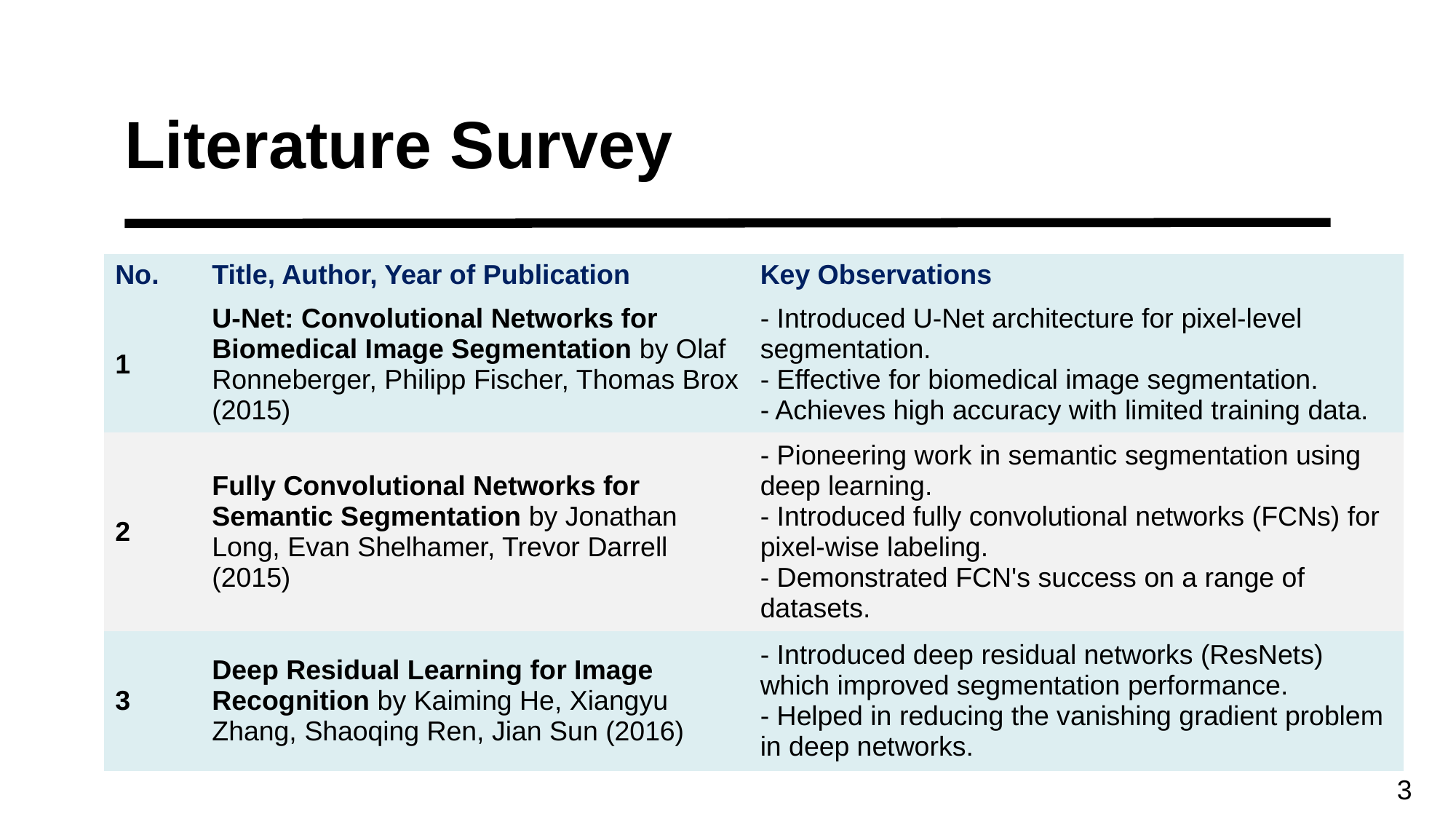

# Literature Survey

| No. | Title, Author, Year of Publication | Key Observations |
| --- | --- | --- |
| 1 | U-Net: Convolutional Networks for Biomedical Image Segmentation by Olaf Ronneberger, Philipp Fischer, Thomas Brox (2015) | - Introduced U-Net architecture for pixel-level segmentation. - Effective for biomedical image segmentation. - Achieves high accuracy with limited training data. |
| 2 | Fully Convolutional Networks for Semantic Segmentation by Jonathan Long, Evan Shelhamer, Trevor Darrell (2015) | - Pioneering work in semantic segmentation using deep learning. - Introduced fully convolutional networks (FCNs) for pixel-wise labeling. - Demonstrated FCN's success on a range of datasets. |
| 3 | Deep Residual Learning for Image Recognition by Kaiming He, Xiangyu Zhang, Shaoqing Ren, Jian Sun (2016) | - Introduced deep residual networks (ResNets) which improved segmentation performance. - Helped in reducing the vanishing gradient problem in deep networks. |
3